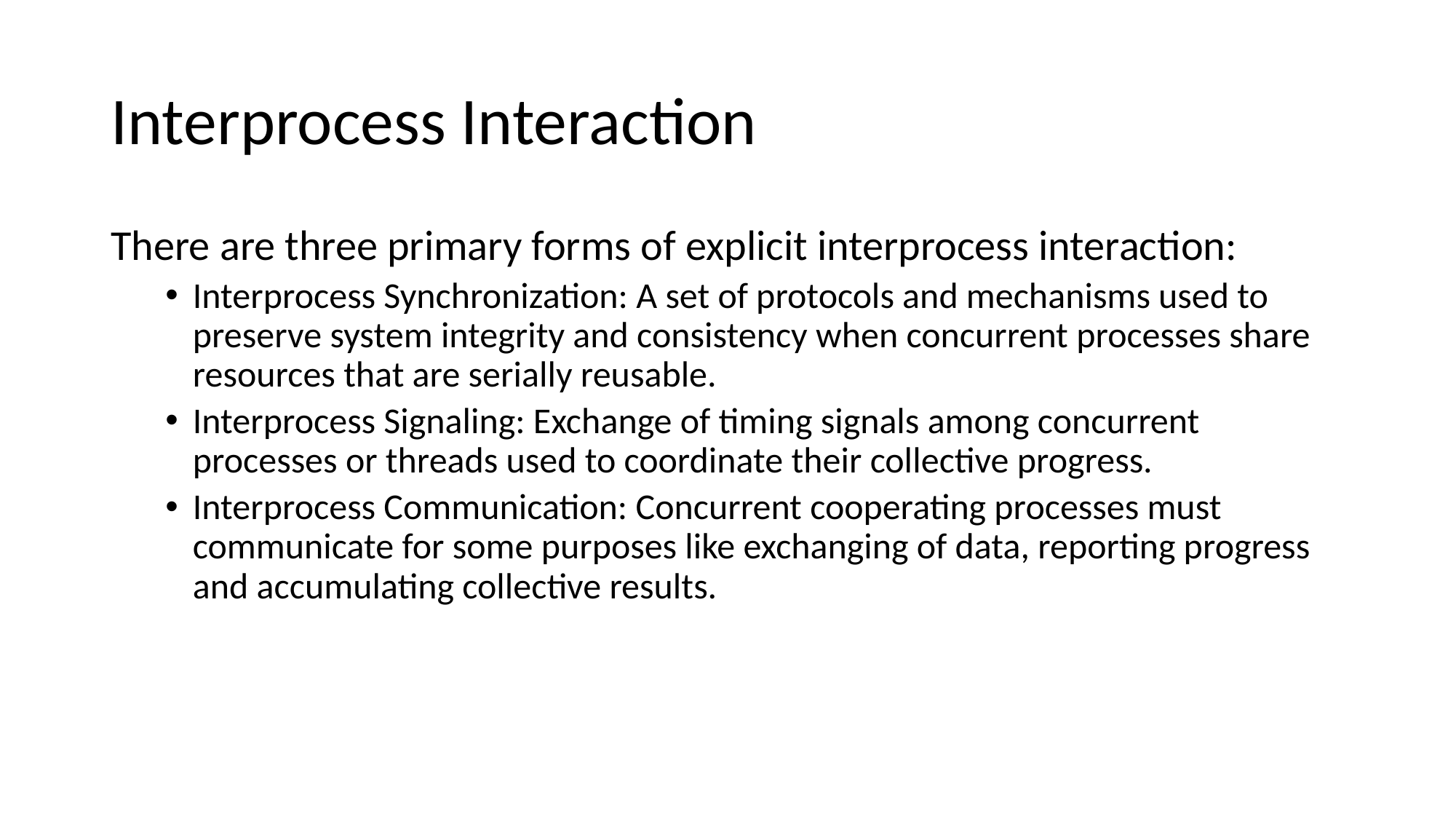

# Interprocess Interaction
There are three primary forms of explicit interprocess interaction:
Interprocess Synchronization: A set of protocols and mechanisms used to preserve system integrity and consistency when concurrent processes share resources that are serially reusable.
Interprocess Signaling: Exchange of timing signals among concurrent processes or threads used to coordinate their collective progress.
Interprocess Communication: Concurrent cooperating processes must communicate for some purposes like exchanging of data, reporting progress and accumulating collective results.